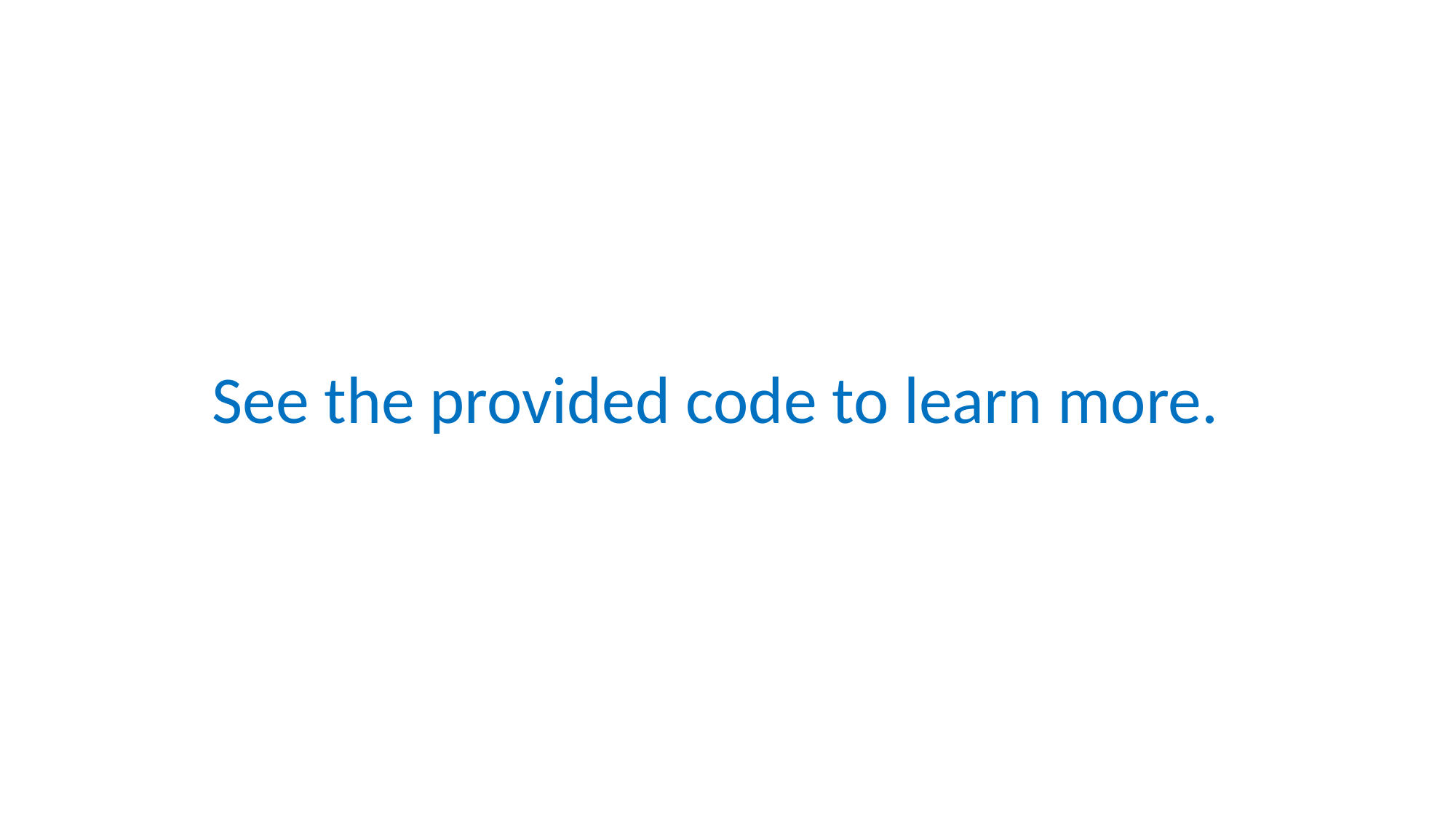

# See the provided code to learn more.